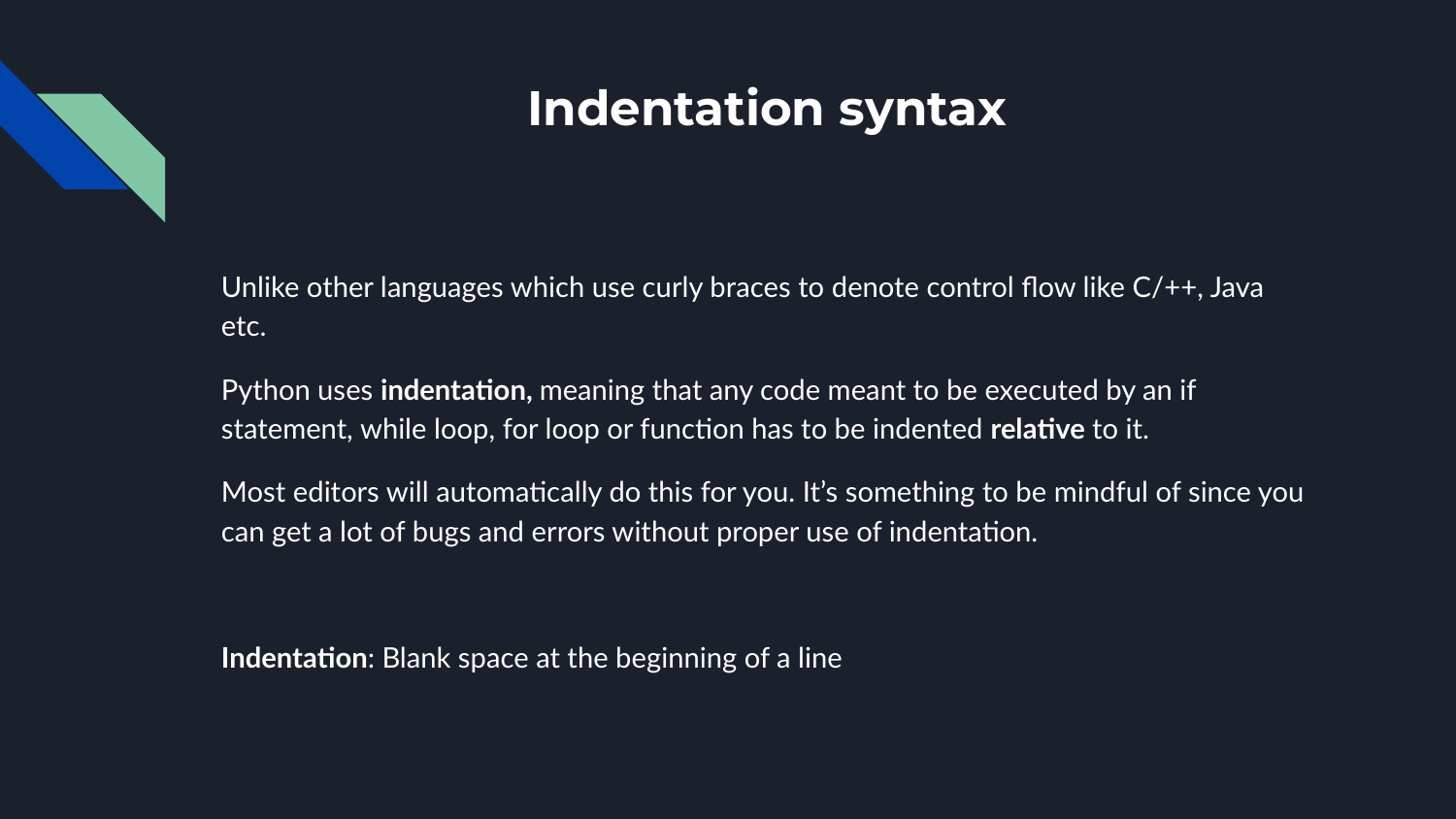

# Indentation syntax
Unlike other languages which use curly braces to denote control flow like C/++, Java etc.
Python uses indentation, meaning that any code meant to be executed by an if statement, while loop, for loop or function has to be indented relative to it.
Most editors will automatically do this for you. It’s something to be mindful of since you can get a lot of bugs and errors without proper use of indentation.

Indentation: Blank space at the beginning of a line